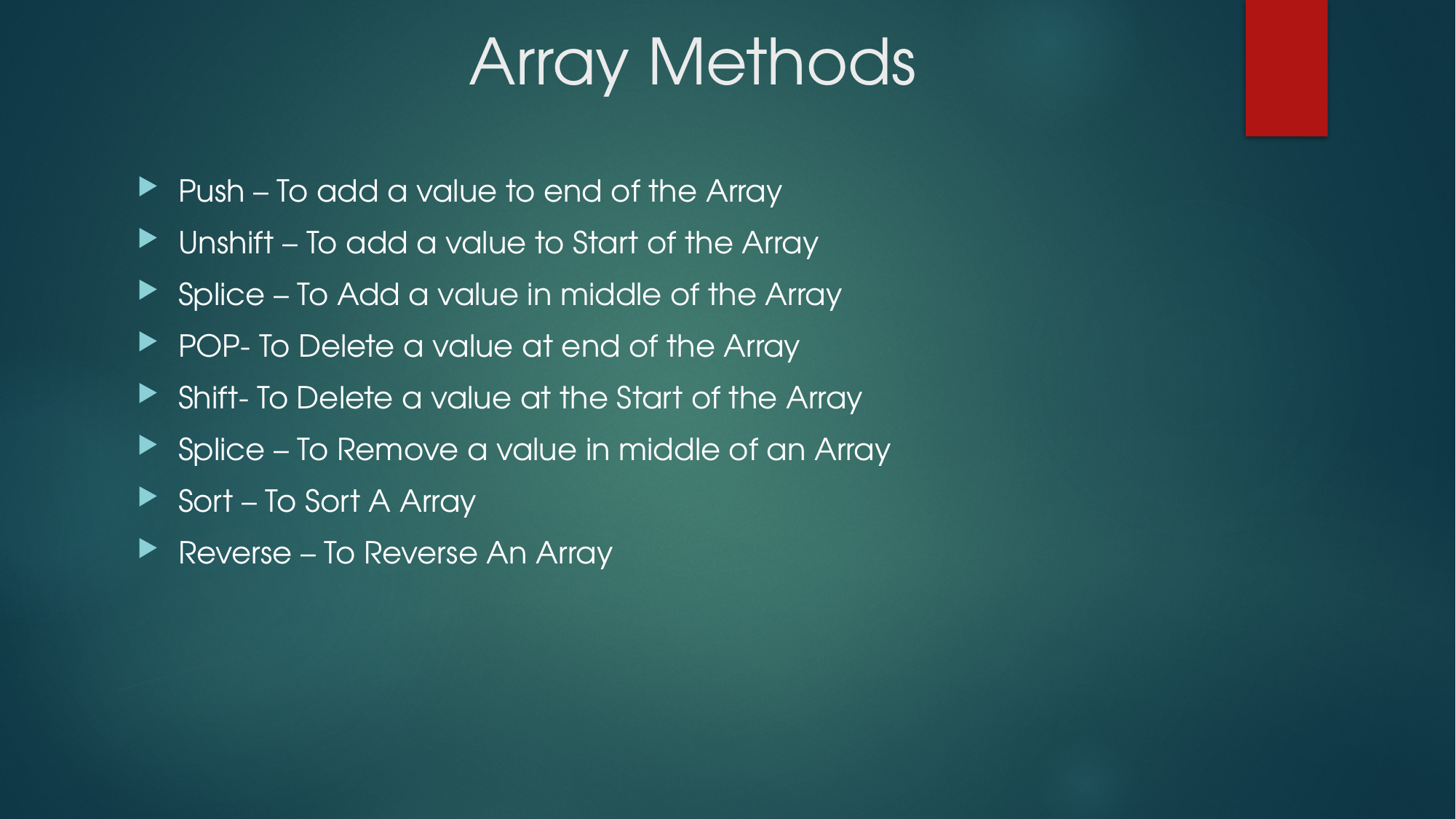

# Array Methods
Push – To add a value to end of the Array
Unshift – To add a value to Start of the Array
Splice – To Add a value in middle of the Array
POP- To Delete a value at end of the Array
Shift- To Delete a value at the Start of the Array
Splice – To Remove a value in middle of an Array
Sort – To Sort A Array
Reverse – To Reverse An Array